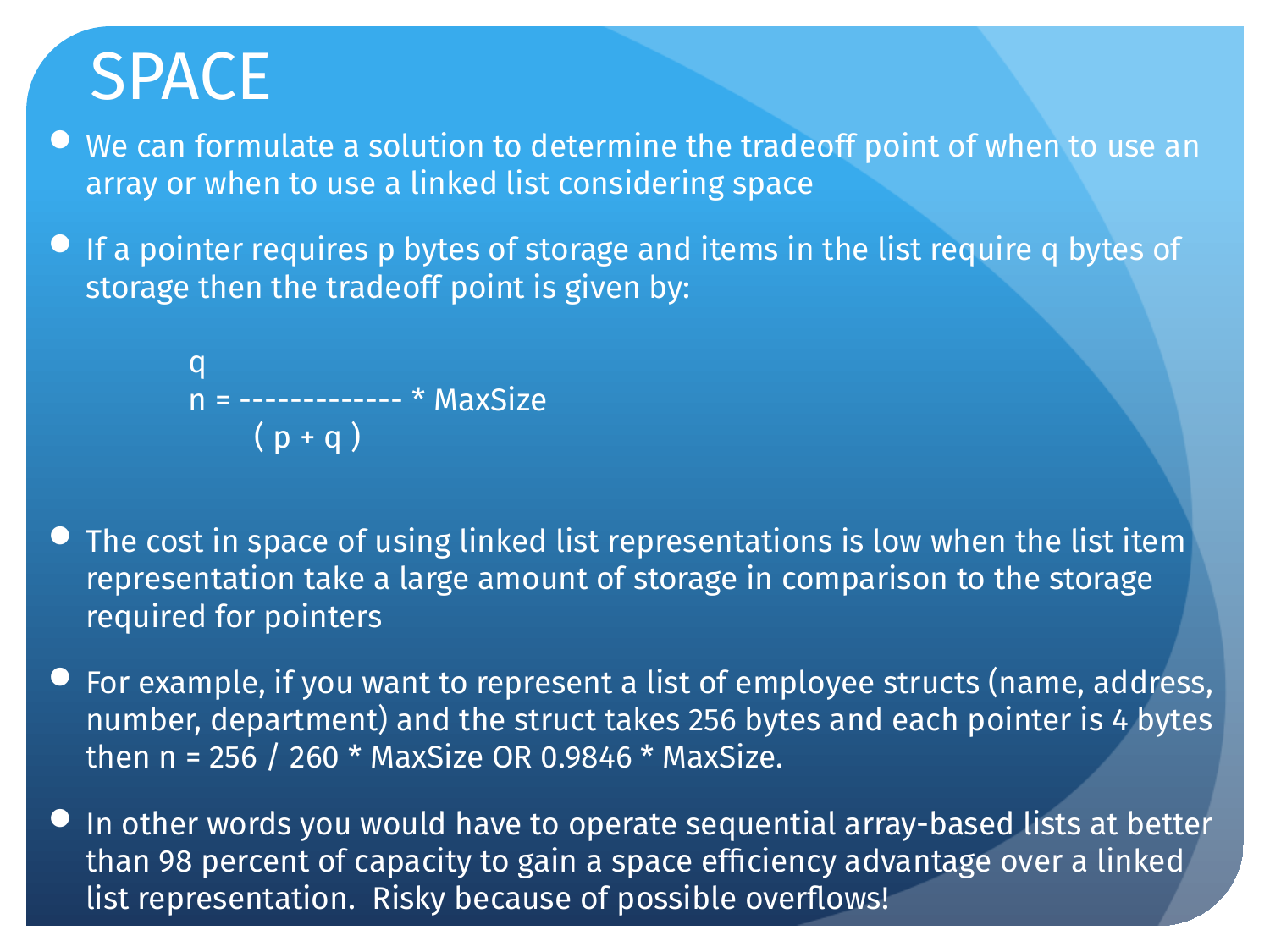

# SPACE
We can formulate a solution to determine the tradeoff point of when to use an array or when to use a linked list considering space
If a pointer requires p bytes of storage and items in the list require q bytes of storage then the tradeoff point is given by:
			q
		n = ------------- * MaxSize
		        ( p + q )
The cost in space of using linked list representations is low when the list item representation take a large amount of storage in comparison to the storage required for pointers
For example, if you want to represent a list of employee structs (name, address, number, department) and the struct takes 256 bytes and each pointer is 4 bytes then n = 256 / 260 * MaxSize OR 0.9846 * MaxSize.
In other words you would have to operate sequential array-based lists at better than 98 percent of capacity to gain a space efficiency advantage over a linked list representation.  Risky because of possible overflows!